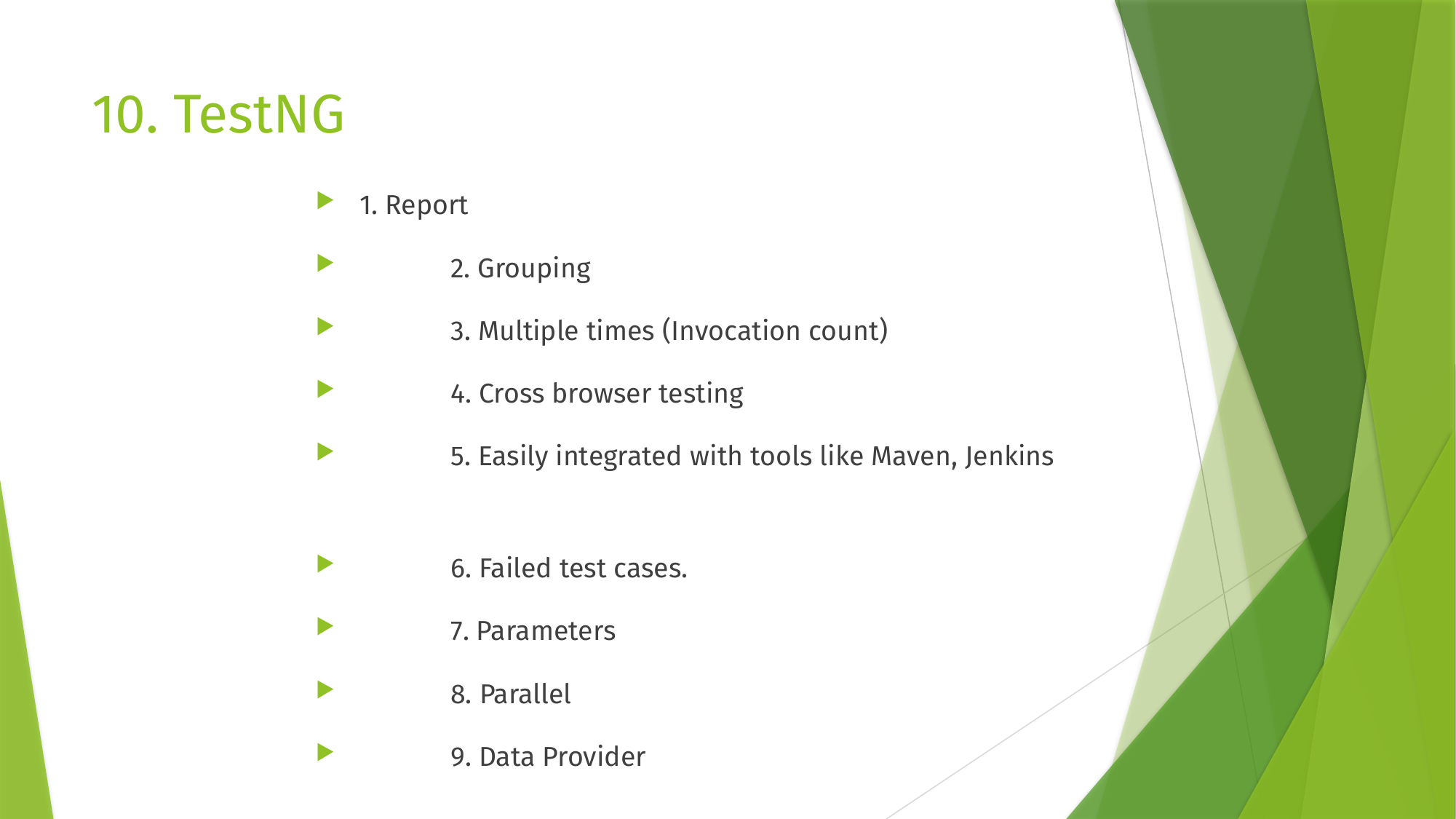

# 10. TestNG

 1. Report
	2. Grouping
	3. Multiple times (Invocation count)
	4. Cross browser testing
	5. Easily integrated with tools like Maven, Jenkins
	6. Failed test cases.
	7. Parameters
	8. Parallel
	9. Data Provider